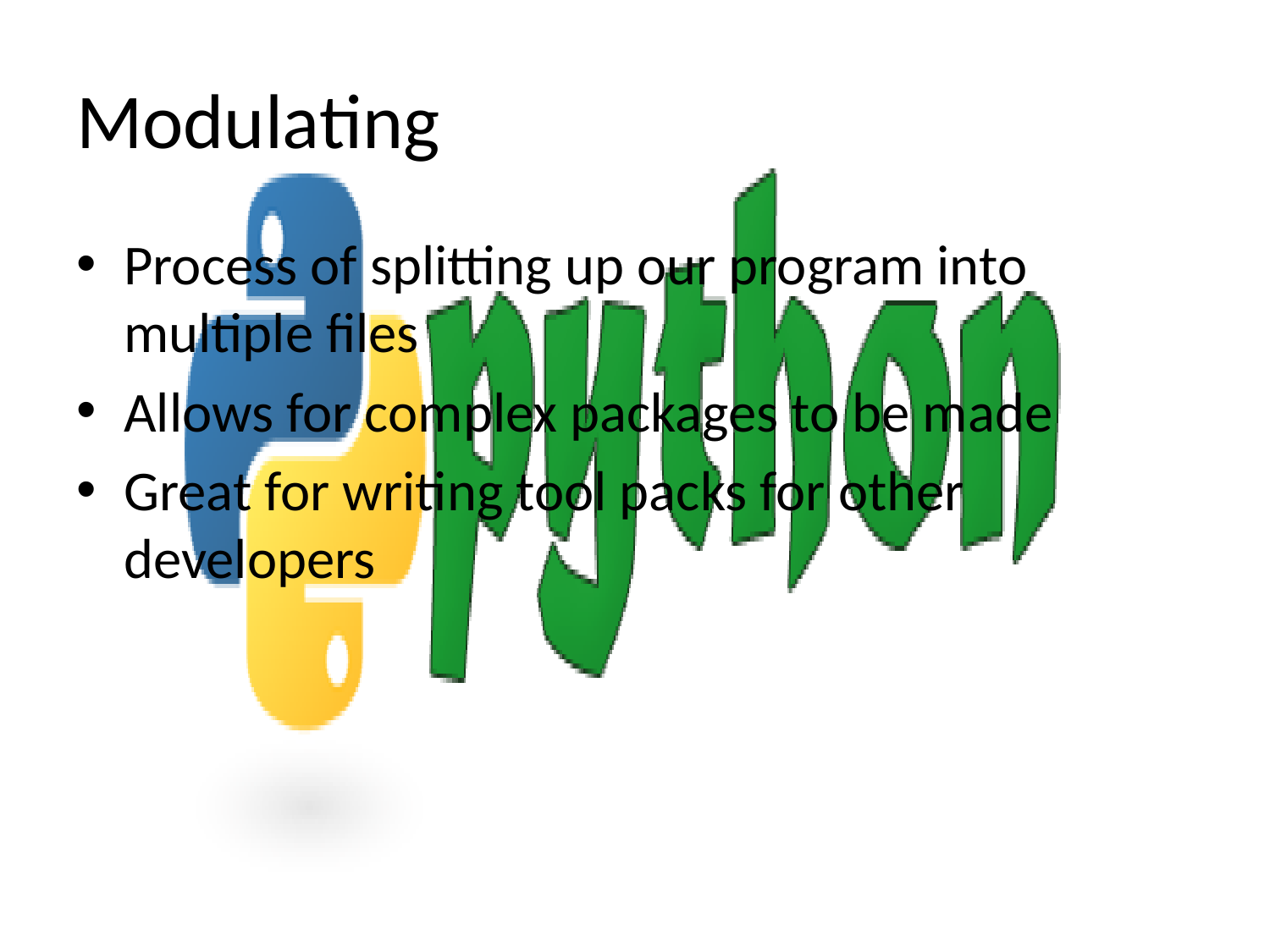

# Modulating
Process of splitting up our program into multiple files
Allows for complex packages to be made
Great for writing tool packs for other developers